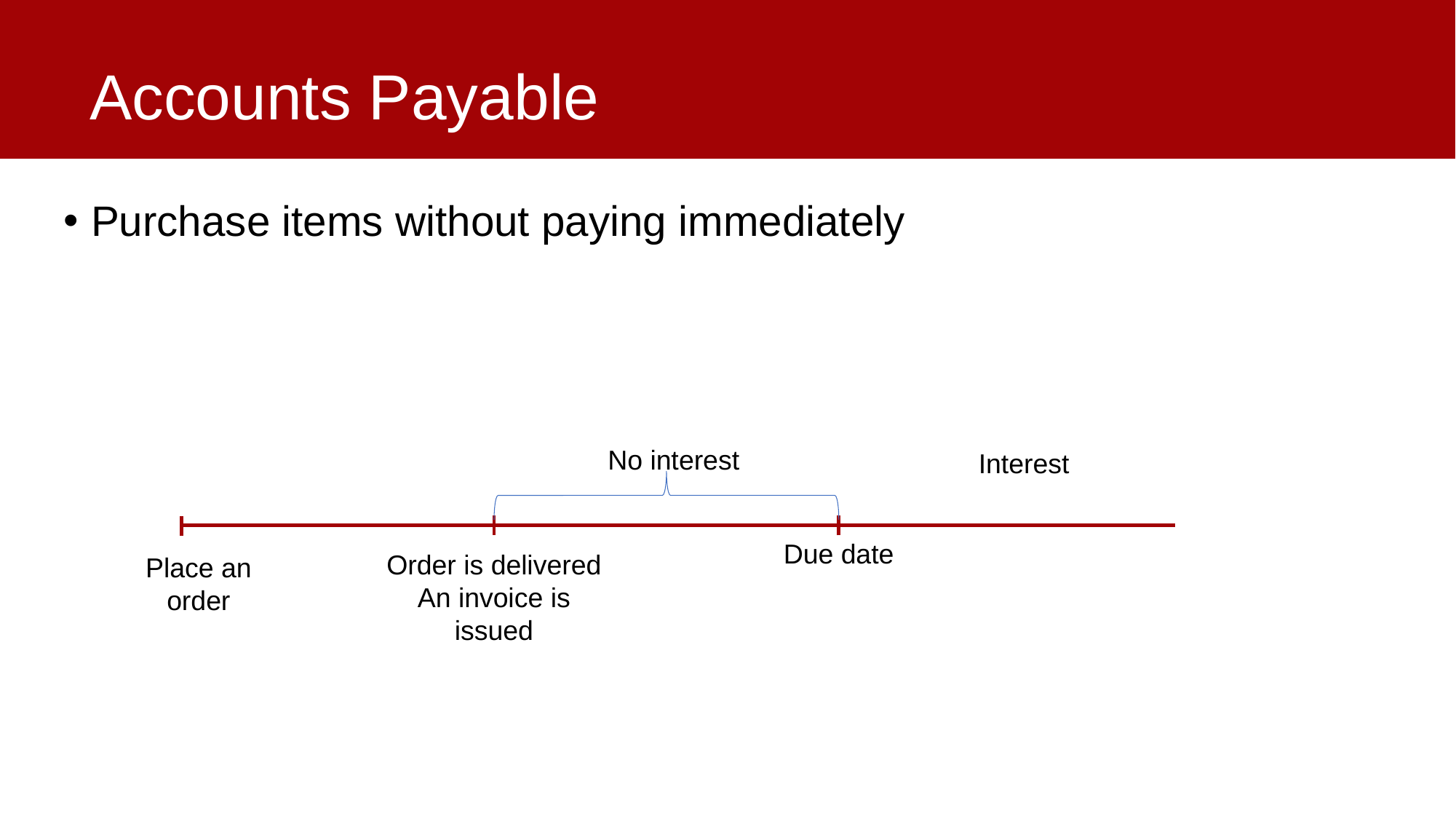

# Accounts Payable
Purchase items without paying immediately

No interest
Interest
Due date
Order is delivered An invoice is issued
Place an order